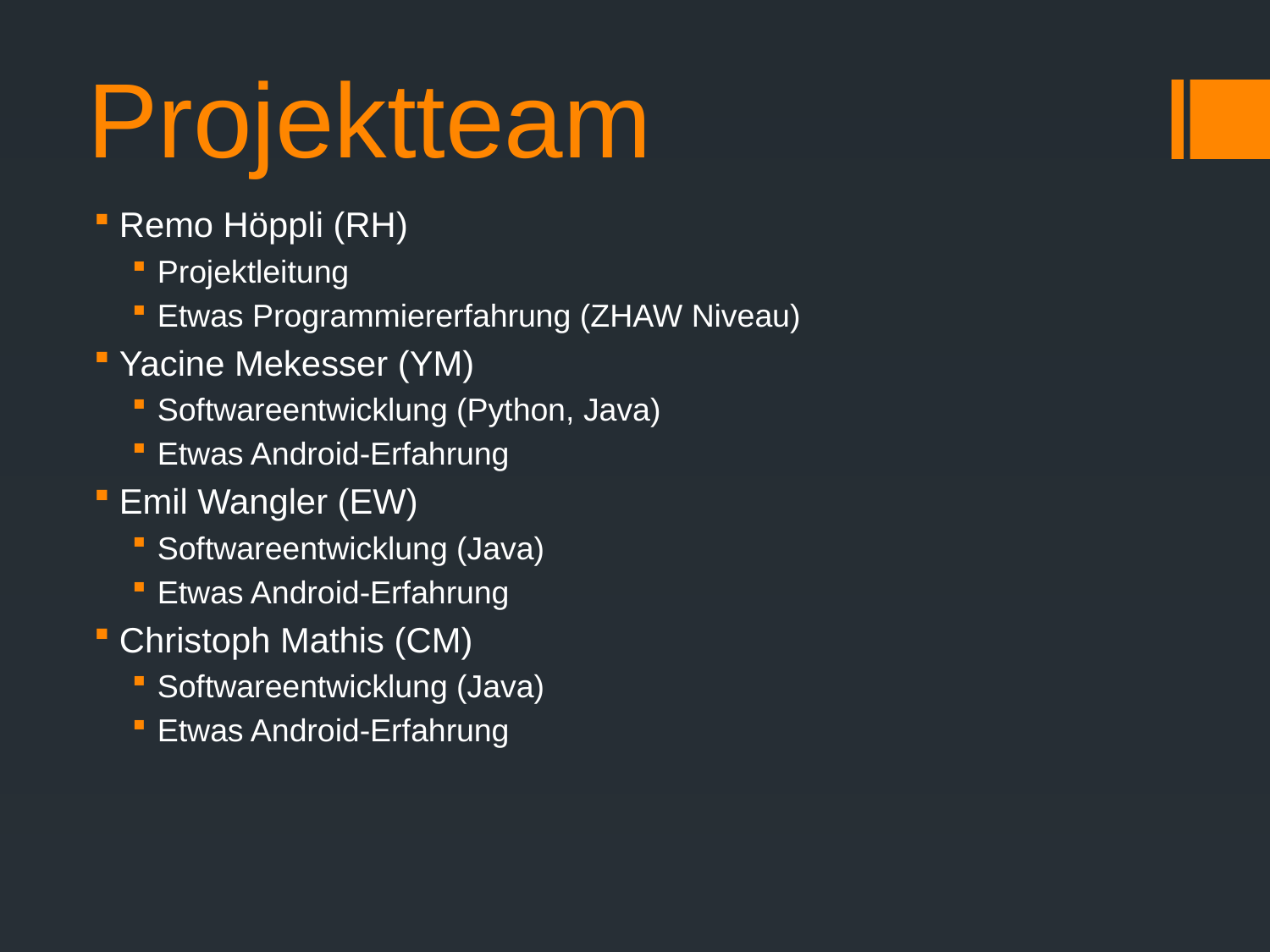

# Projektteam
Remo Höppli (RH)
Projektleitung
Etwas Programmiererfahrung (ZHAW Niveau)
Yacine Mekesser (YM)
Softwareentwicklung (Python, Java)
Etwas Android-Erfahrung
Emil Wangler (EW)
Softwareentwicklung (Java)
Etwas Android-Erfahrung
Christoph Mathis (CM)
Softwareentwicklung (Java)
Etwas Android-Erfahrung